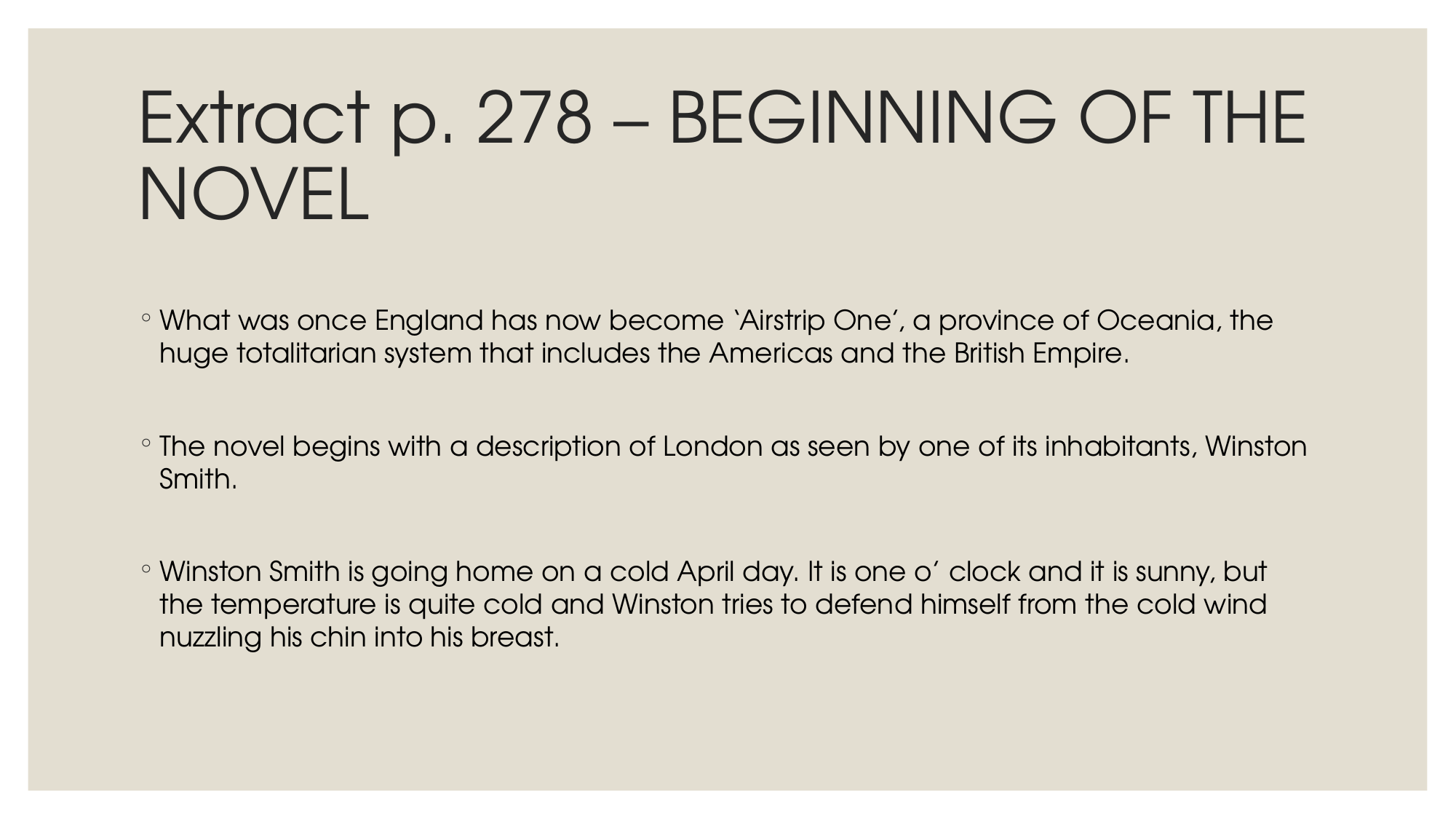

# Extract p. 278 – BEGINNING OF THE NOVEL

What was once England has now become ‘Airstrip One’, a province of Oceania, the huge totalitarian system that includes the Americas and the British Empire.

The novel begins with a description of London as seen by one of its inhabitants, Winston Smith.

Winston Smith is going home on a cold April day. It is one o’ clock and it is sunny, but the temperature is quite cold and Winston tries to defend himself from the cold wind nuzzling his chin into his breast.